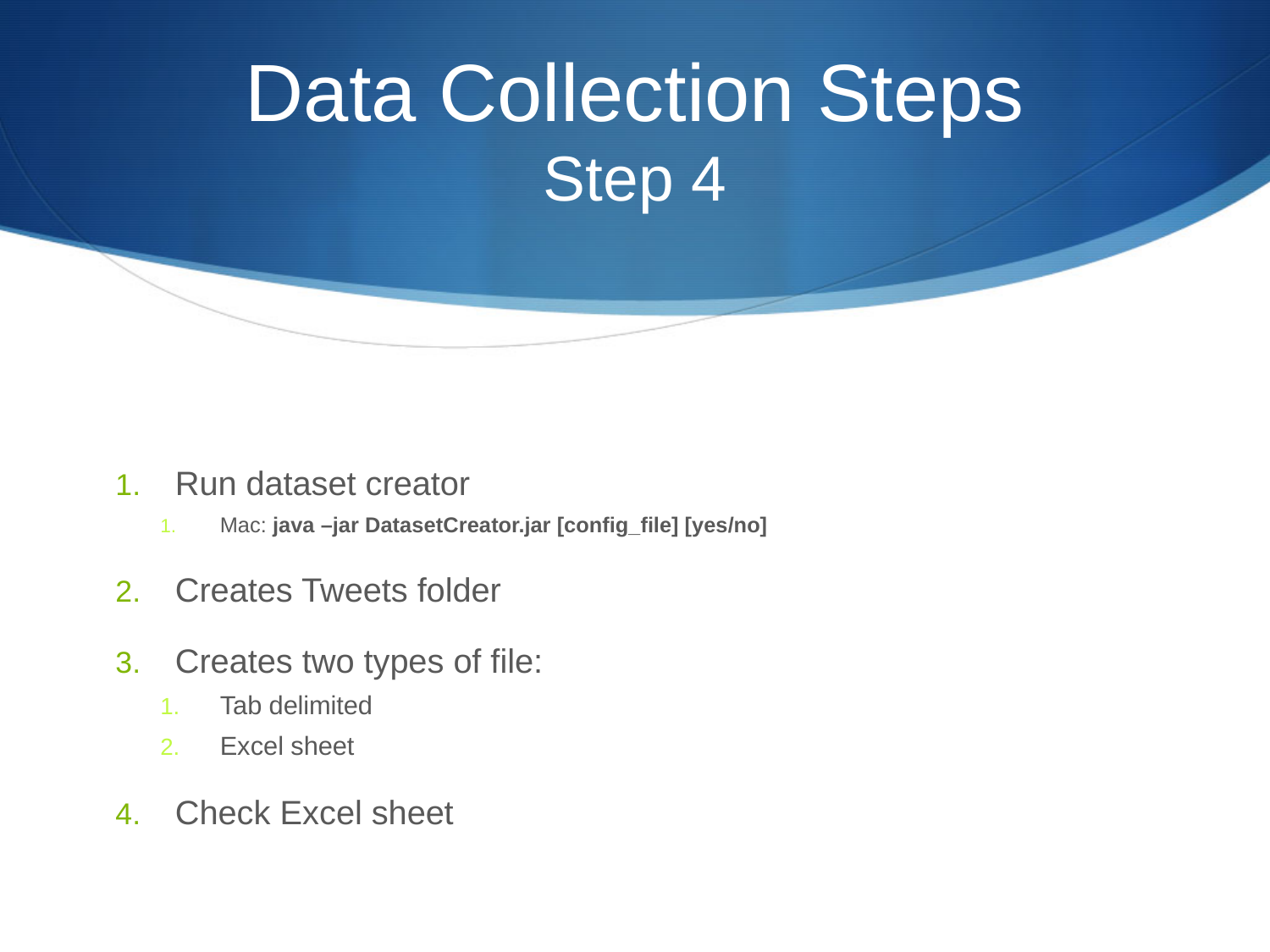

# Data Collection Steps Step 4

Run dataset creator
Mac: java –jar DatasetCreator.jar [config_file] [yes/no]
Creates Tweets folder
Creates two types of file:
Tab delimited
Excel sheet
Check Excel sheet